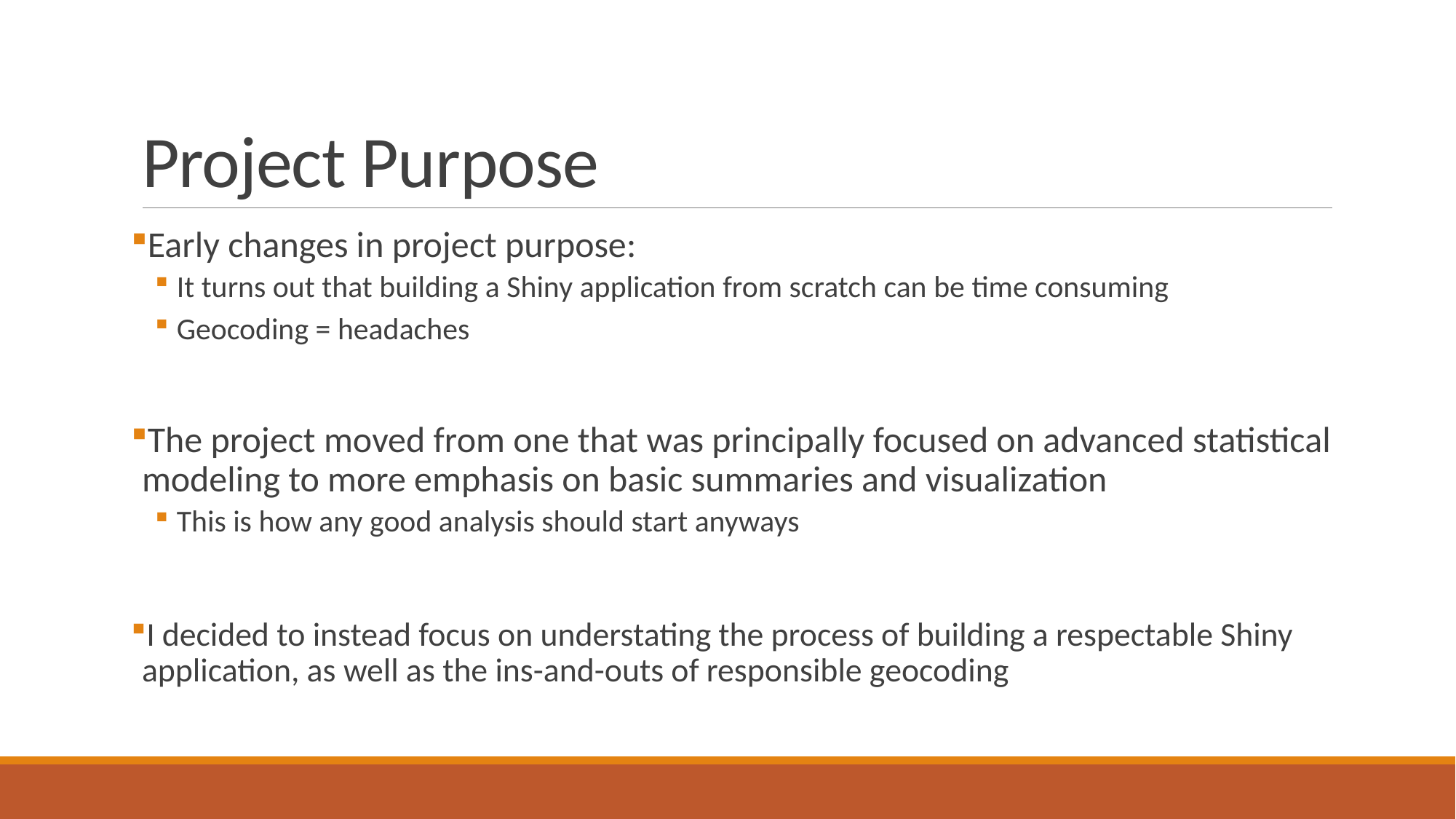

# Project Purpose
Early changes in project purpose:
It turns out that building a Shiny application from scratch can be time consuming
Geocoding = headaches

The project moved from one that was principally focused on advanced statistical modeling to more emphasis on basic summaries and visualization
This is how any good analysis should start anyways

I decided to instead focus on understating the process of building a respectable Shiny application, as well as the ins-and-outs of responsible geocoding